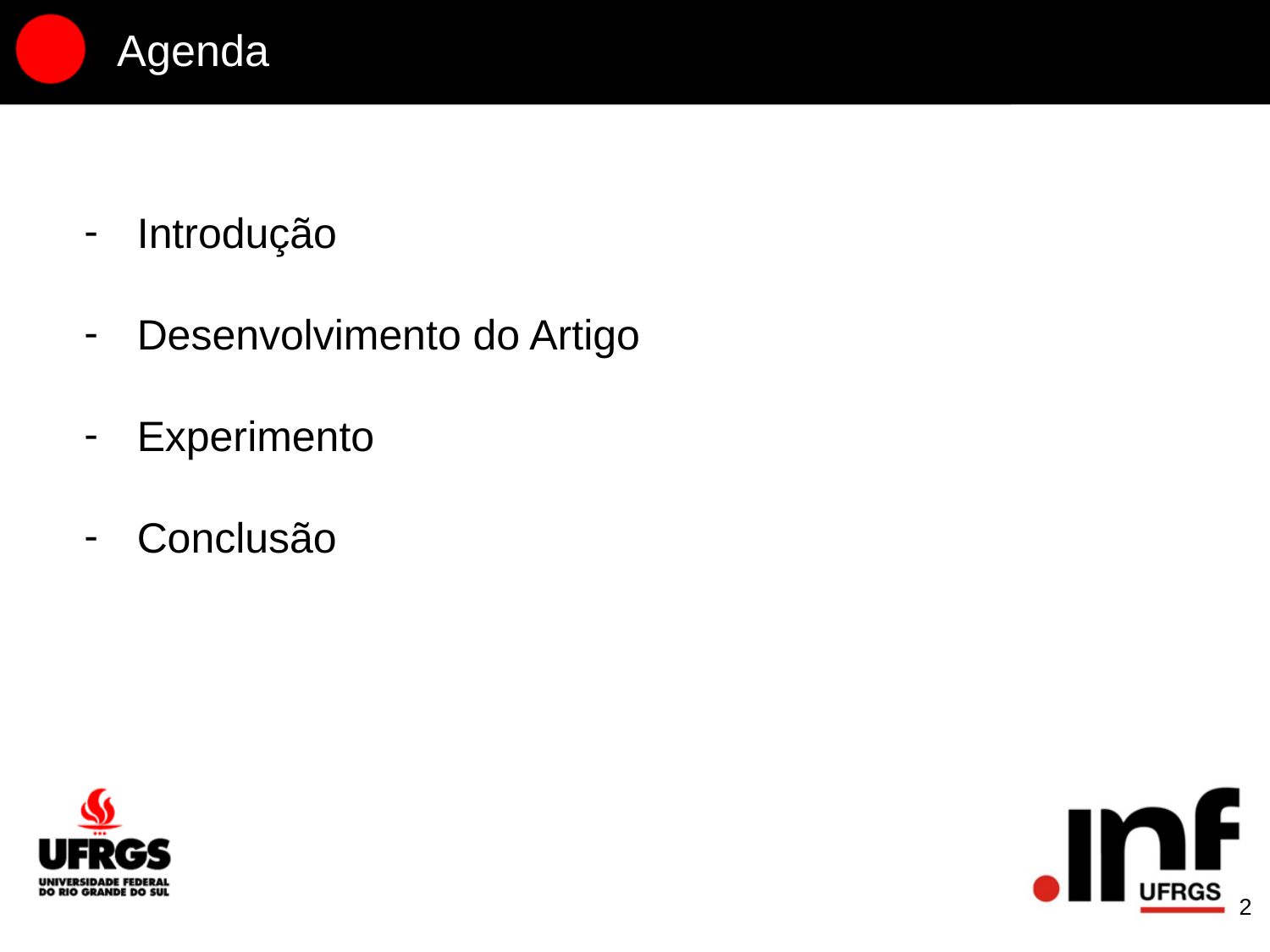

# Agenda

Introdução

Desenvolvimento do Artigo

Experimento

Conclusão

2